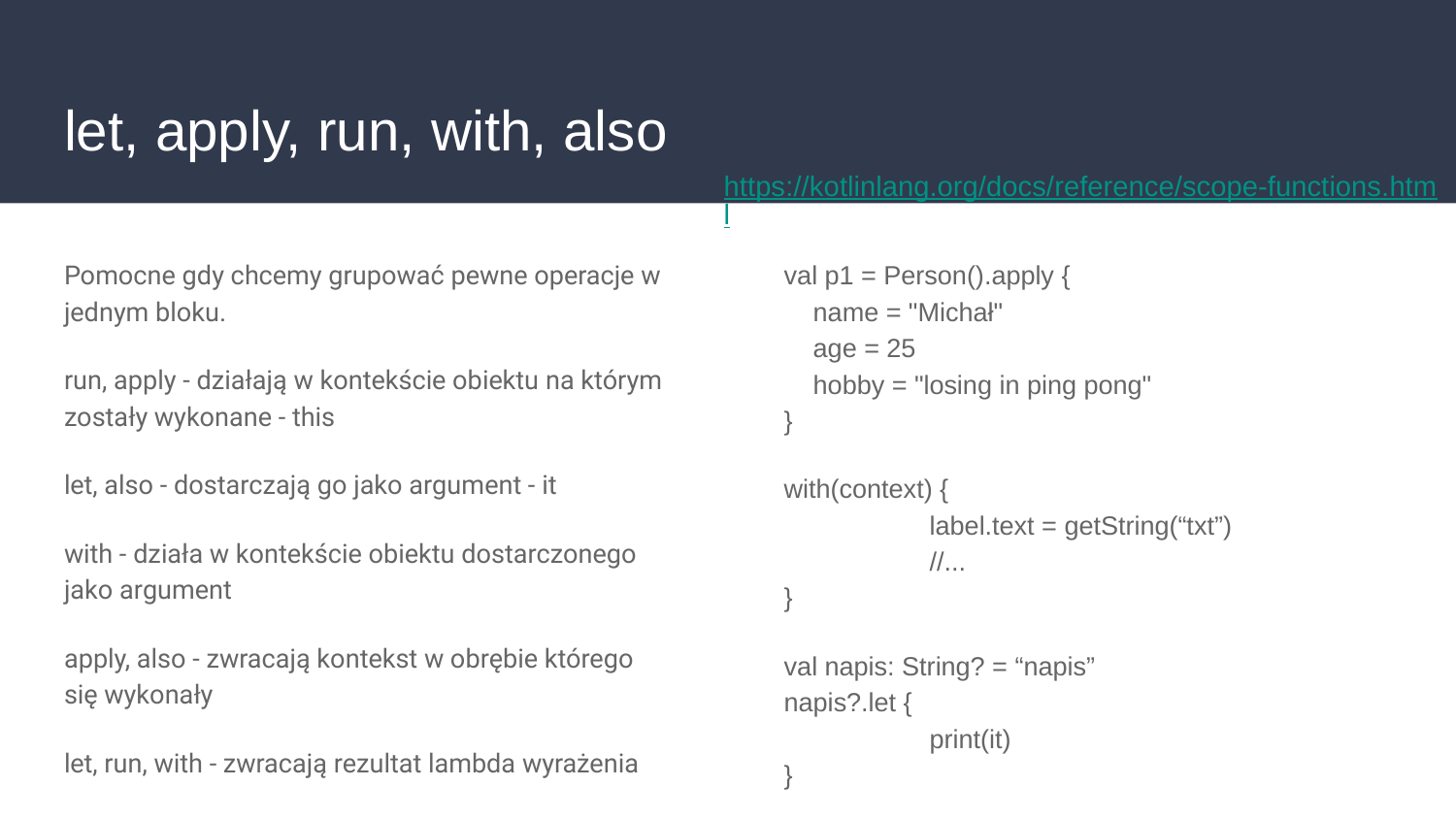

# let, apply, run, with, also
https://kotlinlang.org/docs/reference/scope-functions.html
Pomocne gdy chcemy grupować pewne operacje w jednym bloku.
run, apply - działają w kontekście obiektu na którym zostały wykonane - this
let, also - dostarczają go jako argument - it
with - działa w kontekście obiektu dostarczonego jako argument
apply, also - zwracają kontekst w obrębie którego się wykonały
let, run, with - zwracają rezultat lambda wyrażenia

val p1 = Person().apply {
    name = "Michał"
    age = 25
    hobby = "losing in ping pong"
}
with(context) {
	label.text = getString(“txt”)
	//...
}
val napis: String? = “napis”
napis?.let {
	print(it)
}